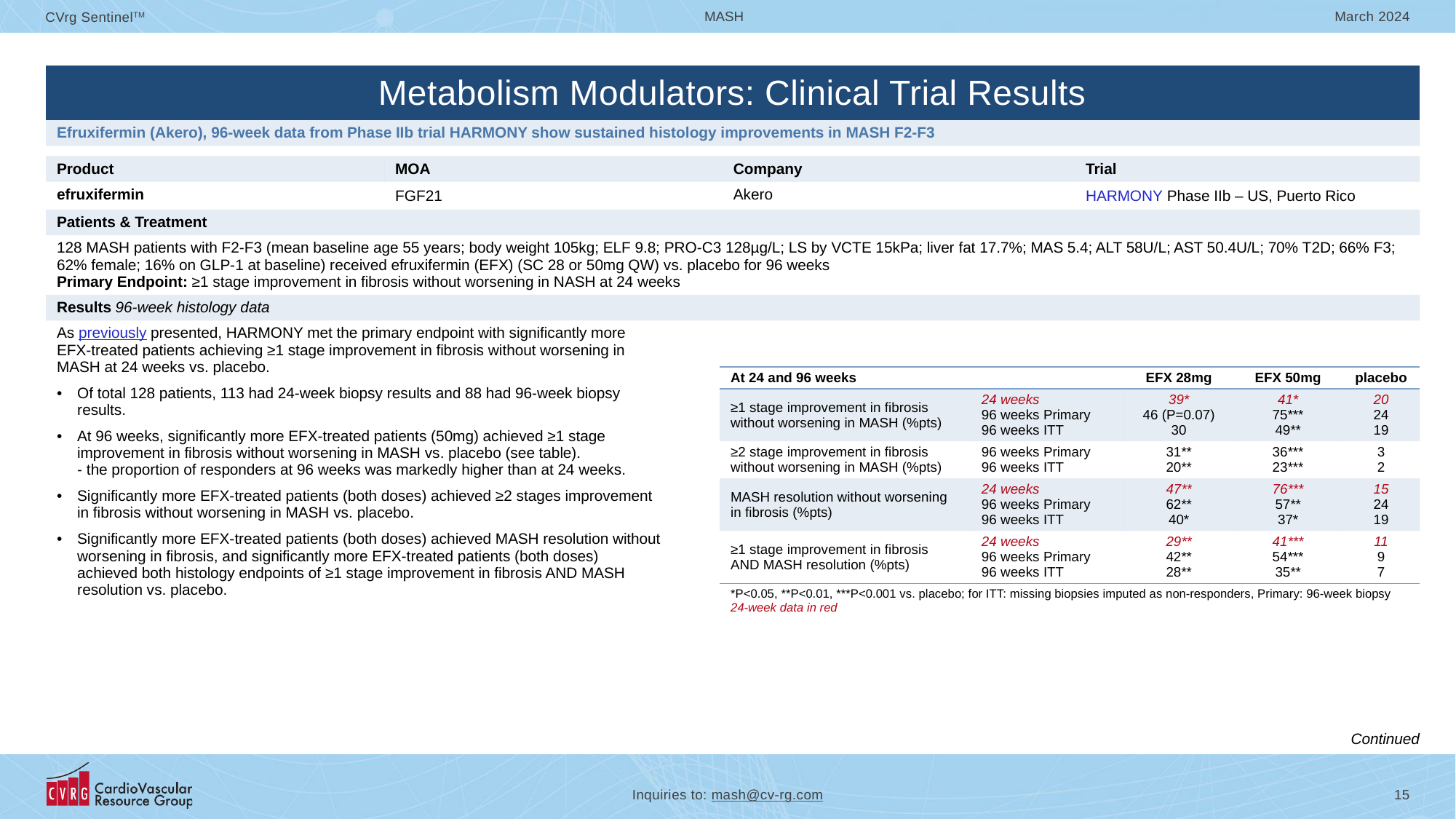

| Metabolism Modulators: Clinical Trial Results |  |  |  |  |
| --- | --- | --- | --- | --- |
| Efruxifermin (Akero), 96-week data from Phase IIb trial HARMONY show sustained histology improvements in MASH F2-F3 |  |  |  |  |
|  |  |  |  |  |
| Product | MOA |  | Company | Trial |
| efruxifermin | FGF21 |  | Akero | HARMONY Phase IIb – US, Puerto Rico |
| Patients & Treatment |  |  |  |  |
| 128 MASH patients with F2-F3 (mean baseline age 55 years; body weight 105kg; ELF 9.8; PRO-C3 128µg/L; LS by VCTE 15kPa; liver fat 17.7%; MAS 5.4; ALT 58U/L; AST 50.4U/L; 70% T2D; 66% F3; 62% female; 16% on GLP-1 at baseline) received efruxifermin (EFX) (SC 28 or 50mg QW) vs. placebo for 96 weeks Primary Endpoint: ≥1 stage improvement in fibrosis without worsening in NASH at 24 weeks |  |  |  |  |
| Results 96-week histology data |  |  |  |  |
| As previously presented, HARMONY met the primary endpoint with significantly more EFX-treated patients achieving ≥1 stage improvement in fibrosis without worsening in MASH at 24 weeks vs. placebo. Of total 128 patients, 113 had 24-week biopsy results and 88 had 96-week biopsy results. At 96 weeks, significantly more EFX-treated patients (50mg) achieved ≥1 stage improvement in fibrosis without worsening in MASH vs. placebo (see table). - the proportion of responders at 96 weeks was markedly higher than at 24 weeks. Significantly more EFX-treated patients (both doses) achieved ≥2 stages improvement in fibrosis without worsening in MASH vs. placebo. Significantly more EFX-treated patients (both doses) achieved MASH resolution without worsening in fibrosis, and significantly more EFX-treated patients (both doses) achieved both histology endpoints of ≥1 stage improvement in fibrosis AND MASH resolution vs. placebo. |  |  |  |  |
| At 24 and 96 weeks |  | EFX 28mg | EFX 50mg | placebo |
| --- | --- | --- | --- | --- |
| ≥1 stage improvement in fibrosis without worsening in MASH (%pts) | 24 weeks 96 weeks Primary 96 weeks ITT | 39\* 46 (P=0.07) 30 | 41\* 75\*\*\* 49\*\* | 20 24 19 |
| ≥2 stage improvement in fibrosis without worsening in MASH (%pts) | 96 weeks Primary 96 weeks ITT | 31\*\* 20\*\* | 36\*\*\* 23\*\*\* | 3 2 |
| MASH resolution without worsening in fibrosis (%pts) | 24 weeks 96 weeks Primary 96 weeks ITT | 47\*\* 62\*\* 40\* | 76\*\*\* 57\*\* 37\* | 15 24 19 |
| ≥1 stage improvement in fibrosis AND MASH resolution (%pts) | 24 weeks 96 weeks Primary 96 weeks ITT | 29\*\* 42\*\* 28\*\* | 41\*\*\* 54\*\*\* 35\*\* | 11 9 7 |
| \*P<0.05, \*\*P<0.01, \*\*\*P<0.001 vs. placebo; for ITT: missing biopsies imputed as non-responders, Primary: 96-week biopsy 24-week data in red |  |  |  |  |
Continued